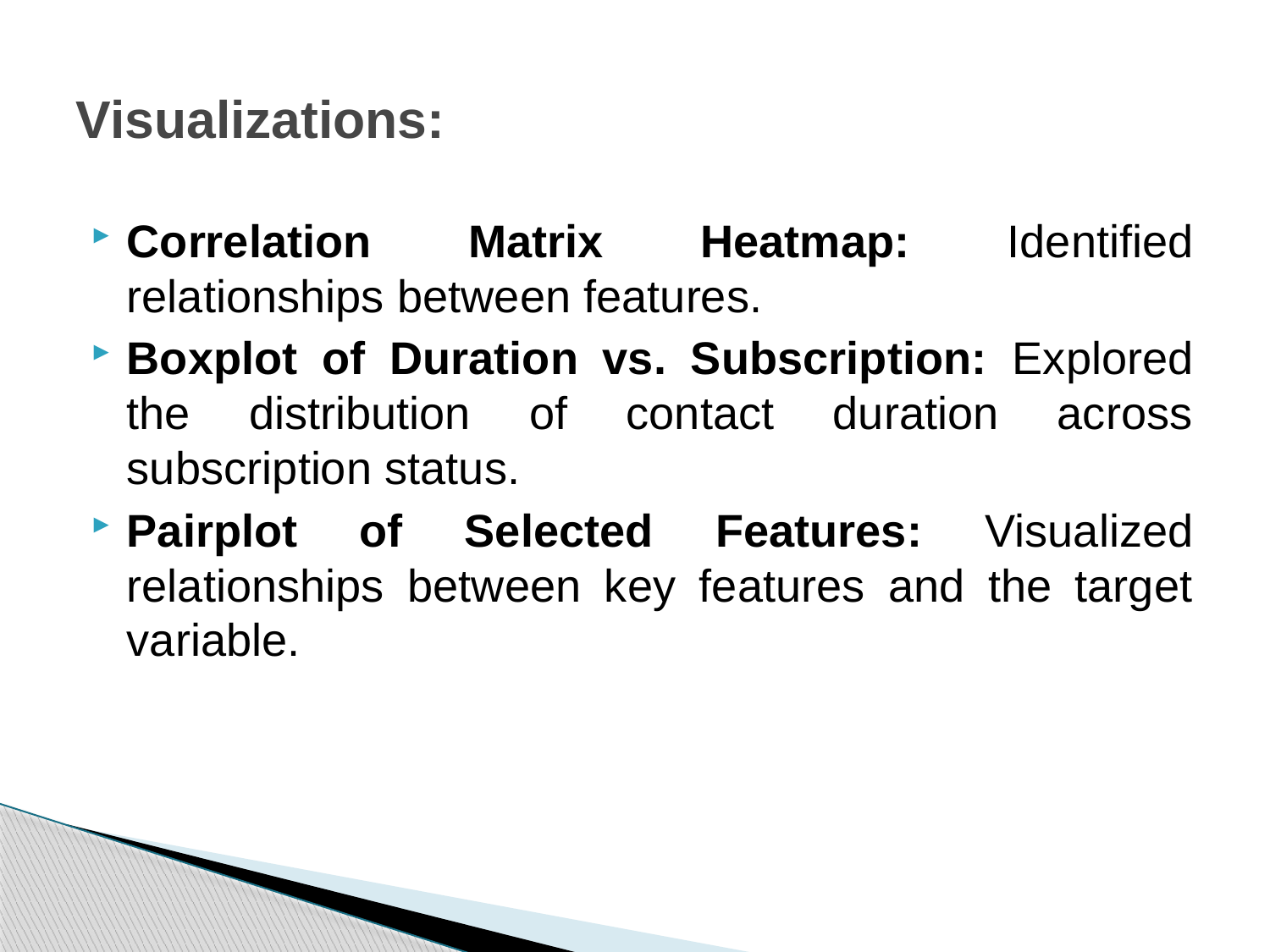

# Visualizations:
Correlation Matrix Heatmap: Identified relationships between features.
Boxplot of Duration vs. Subscription: Explored the distribution of contact duration across subscription status.
Pairplot of Selected Features: Visualized relationships between key features and the target variable.